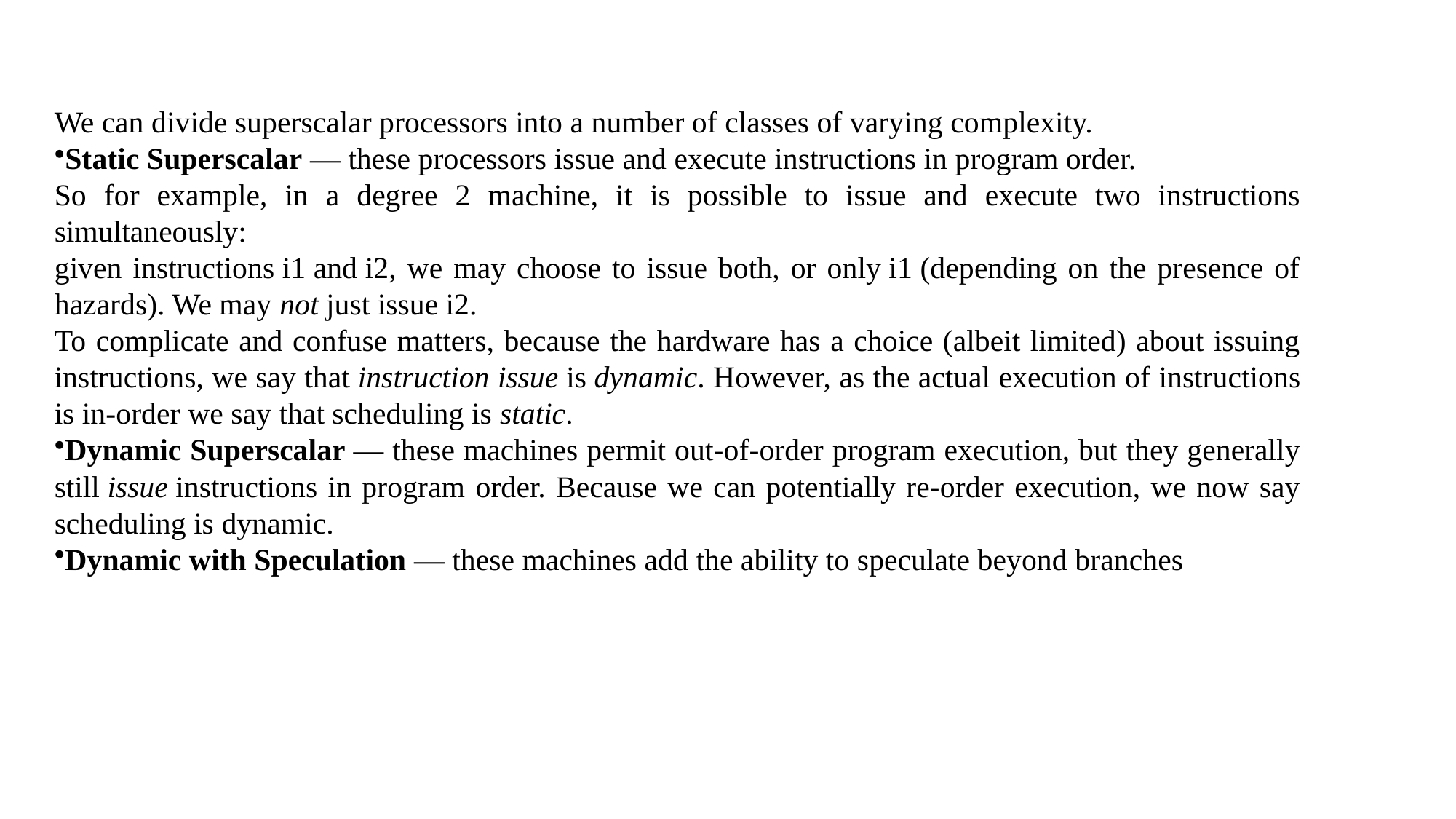

We can divide superscalar processors into a number of classes of varying complexity.
Static Superscalar — these processors issue and execute instructions in program order.
So for example, in a degree 2 machine, it is possible to issue and execute two instructions simultaneously:
given instructions i1 and i2, we may choose to issue both, or only i1 (depending on the presence of hazards). We may not just issue i2.
To complicate and confuse matters, because the hardware has a choice (albeit limited) about issuing instructions, we say that instruction issue is dynamic. However, as the actual execution of instructions is in-order we say that scheduling is static.
Dynamic Superscalar — these machines permit out-of-order program execution, but they generally still issue instructions in program order. Because we can potentially re-order execution, we now say scheduling is dynamic.
Dynamic with Speculation — these machines add the ability to speculate beyond branches